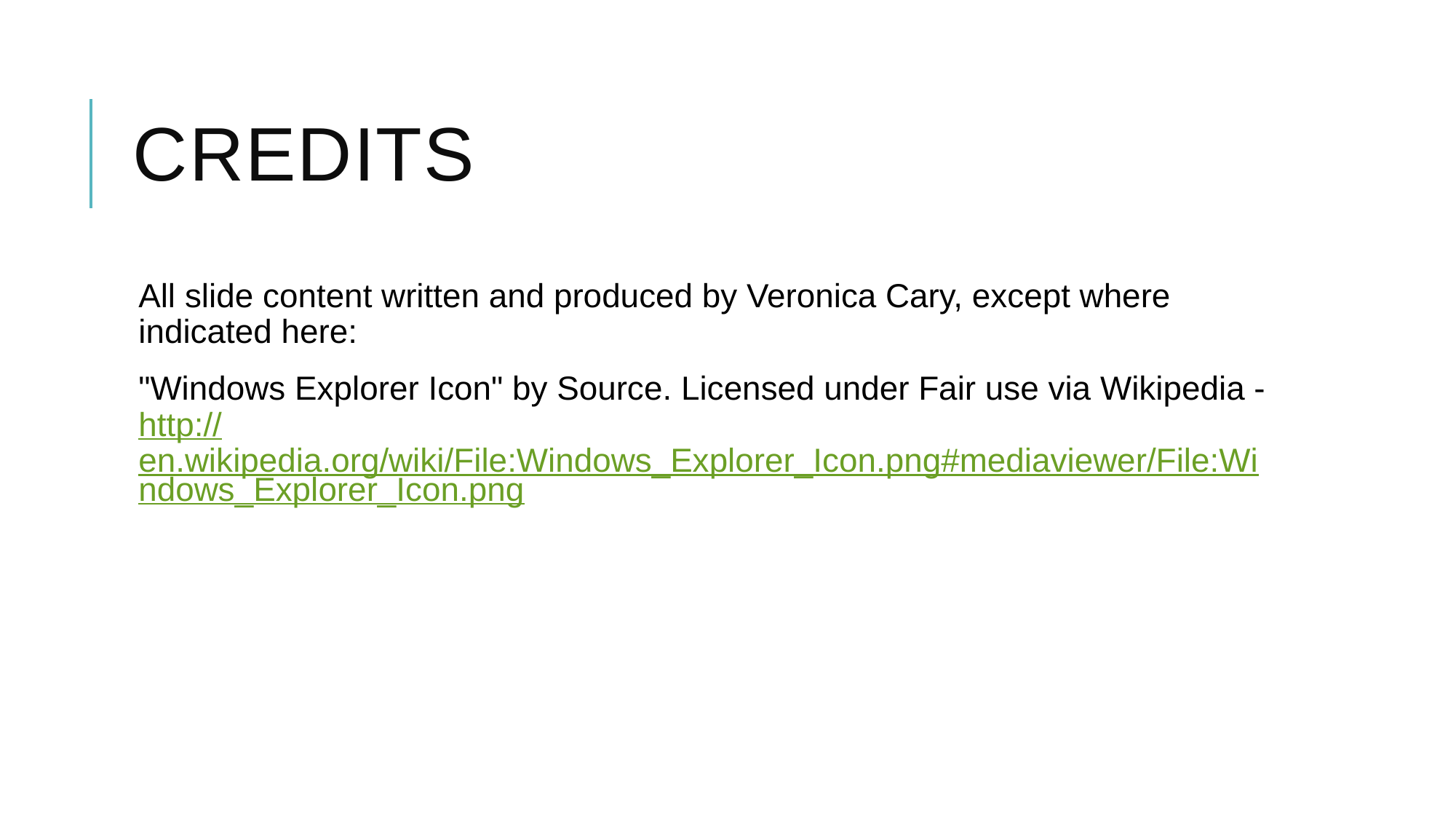

# Credits
All slide content written and produced by Veronica Cary, except where indicated here:
"Windows Explorer Icon" by Source. Licensed under Fair use via Wikipedia - http://en.wikipedia.org/wiki/File:Windows_Explorer_Icon.png#mediaviewer/File:Windows_Explorer_Icon.png